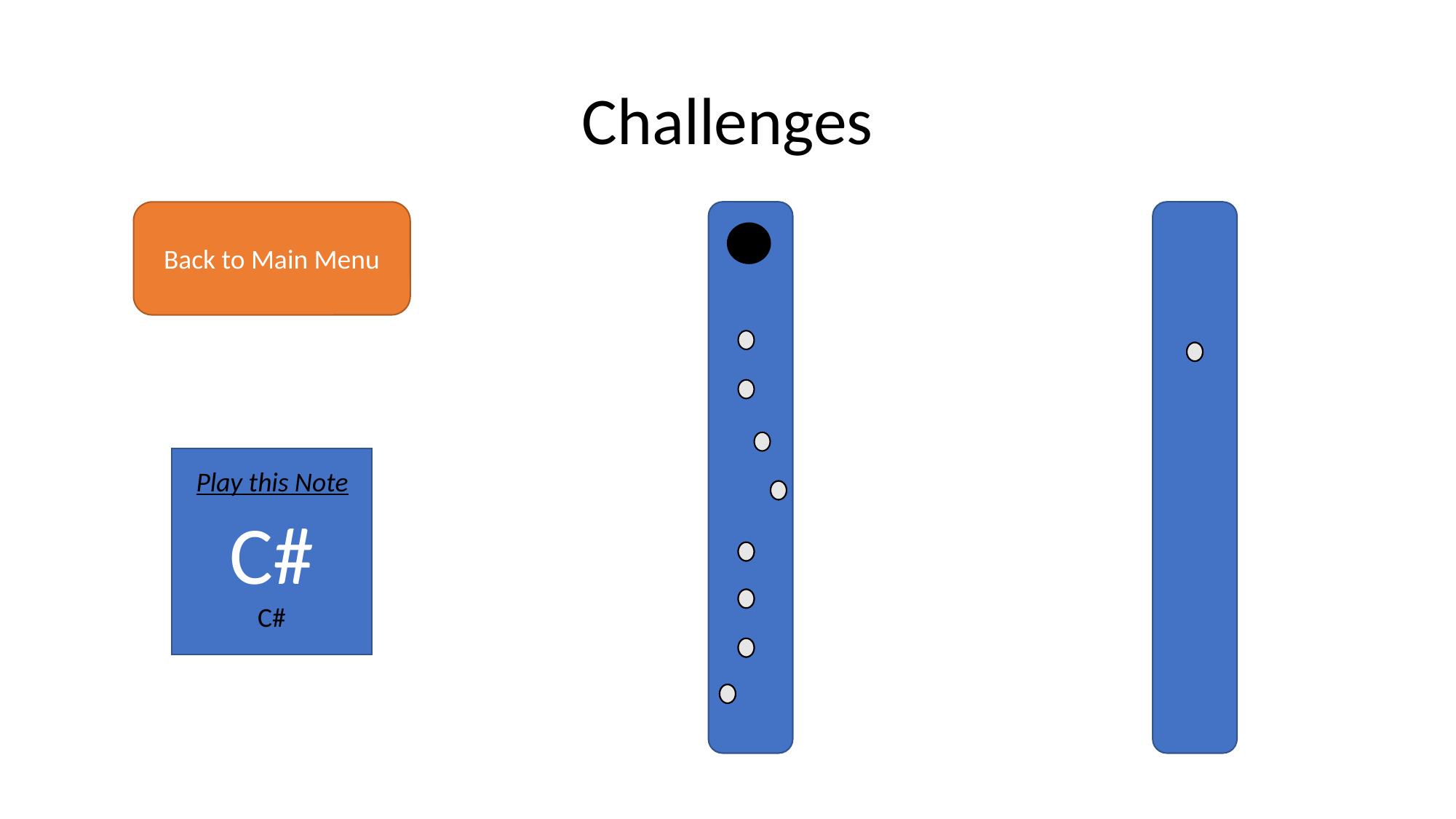

# Challenges
Back to Main Menu

C#
Play this Note

C#